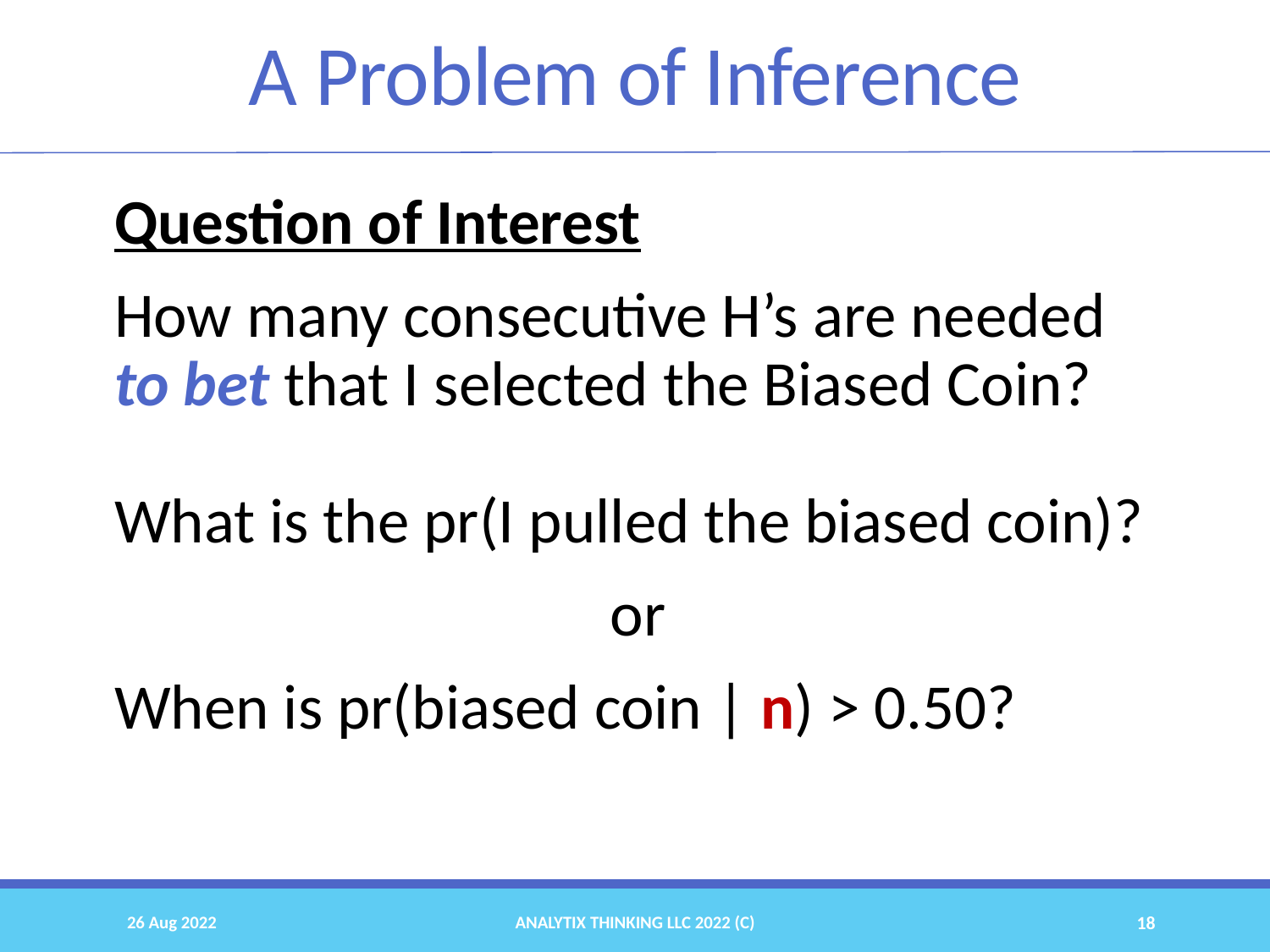

# A Problem of Inference
Question of Interest
How many consecutive H’s are needed to bet that I selected the Biased Coin?

What is the pr(I pulled the biased coin)?
or
When is pr(biased coin | n) > 0.50?

26 Aug 2022
Analytix Thinking LLC 2022 (C)
18